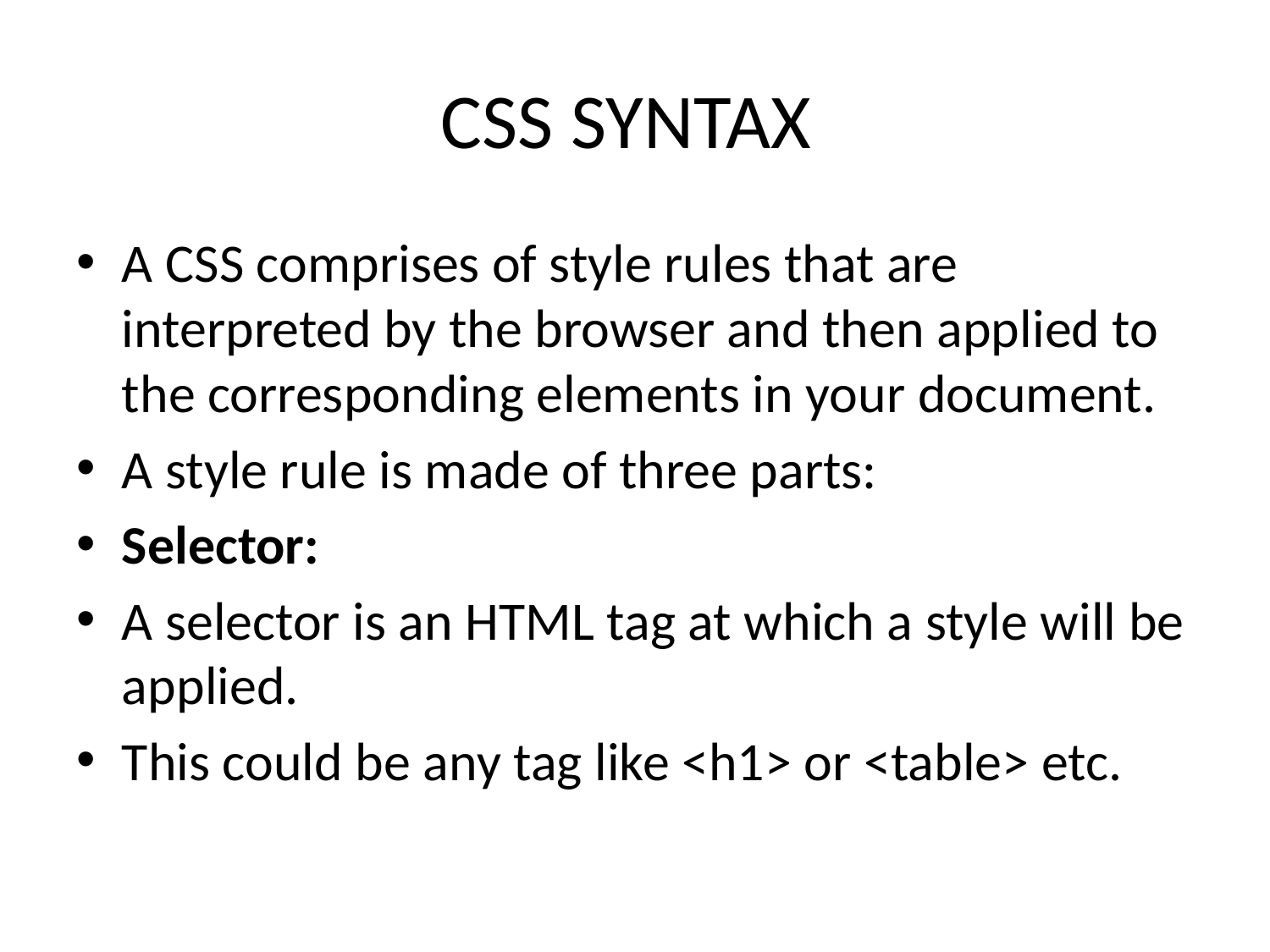

# CSS SYNTAX
A CSS comprises of style rules that are interpreted by the browser and then applied to the corresponding elements in your document.
A style rule is made of three parts:
Selector:
A selector is an HTML tag at which a style will be applied.
This could be any tag like <h1> or <table> etc.